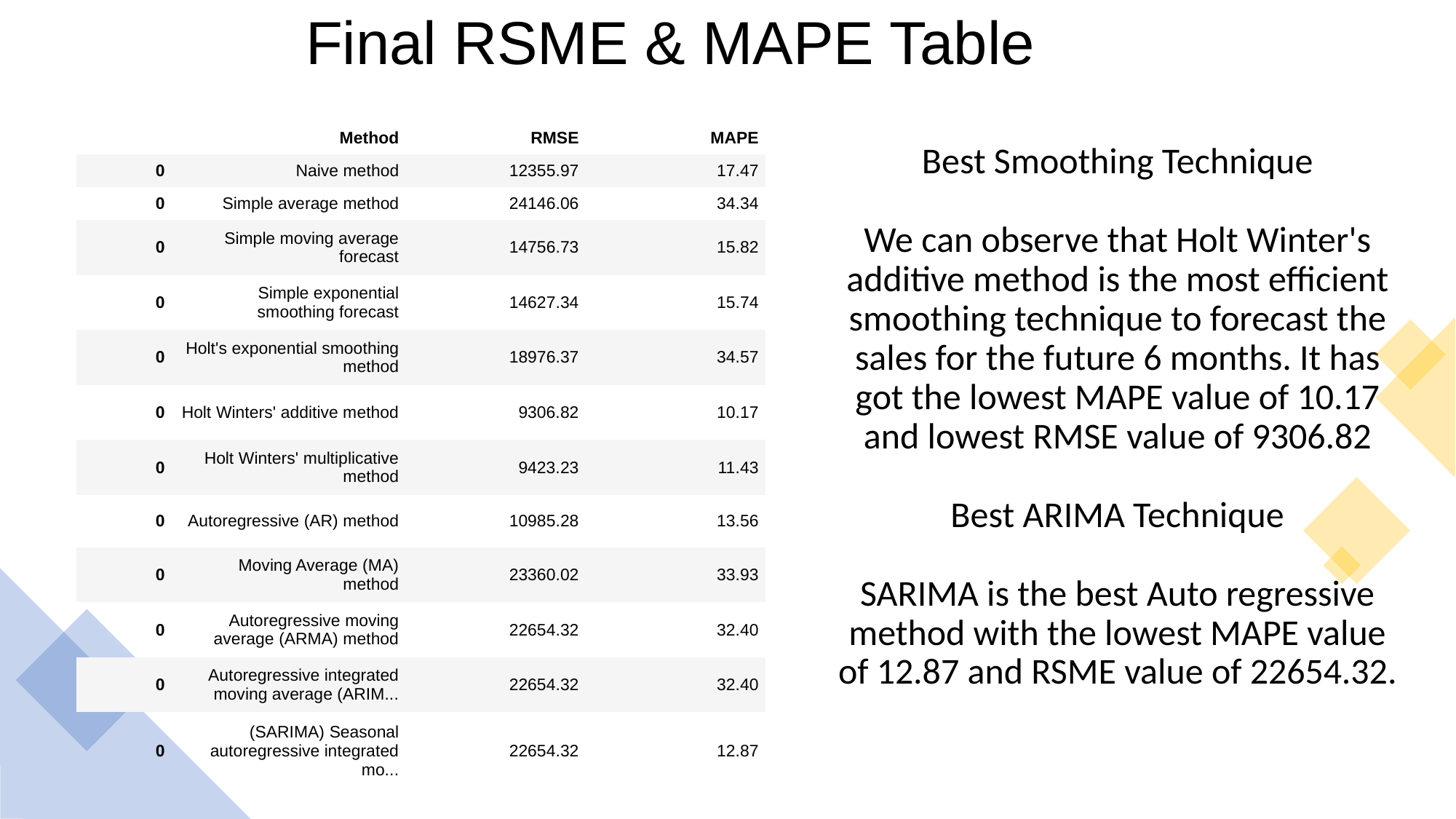

Final RSME & MAPE Table
|  | Method | RMSE | MAPE |
| --- | --- | --- | --- |
| 0 | Naive method | 12355.97 | 17.47 |
| 0 | Simple average method | 24146.06 | 34.34 |
| 0 | Simple moving average forecast | 14756.73 | 15.82 |
| 0 | Simple exponential smoothing forecast | 14627.34 | 15.74 |
| 0 | Holt's exponential smoothing method | 18976.37 | 34.57 |
| 0 | Holt Winters' additive method | 9306.82 | 10.17 |
| 0 | Holt Winters' multiplicative method | 9423.23 | 11.43 |
| 0 | Autoregressive (AR) method | 10985.28 | 13.56 |
| 0 | Moving Average (MA) method | 23360.02 | 33.93 |
| 0 | Autoregressive moving average (ARMA) method | 22654.32 | 32.40 |
| 0 | Autoregressive integrated moving average (ARIM... | 22654.32 | 32.40 |
| 0 | (SARIMA) Seasonal autoregressive integrated mo... | 22654.32 | 12.87 |
# Best Smoothing Technique We can observe that Holt Winter's additive method is the most efficient smoothing technique to forecast the sales for the future 6 months. It has got the lowest MAPE value of 10.17 and lowest RMSE value of 9306.82 Best ARIMA Technique SARIMA is the best Auto regressive method with the lowest MAPE value of 12.87 and RSME value of 22654.32.